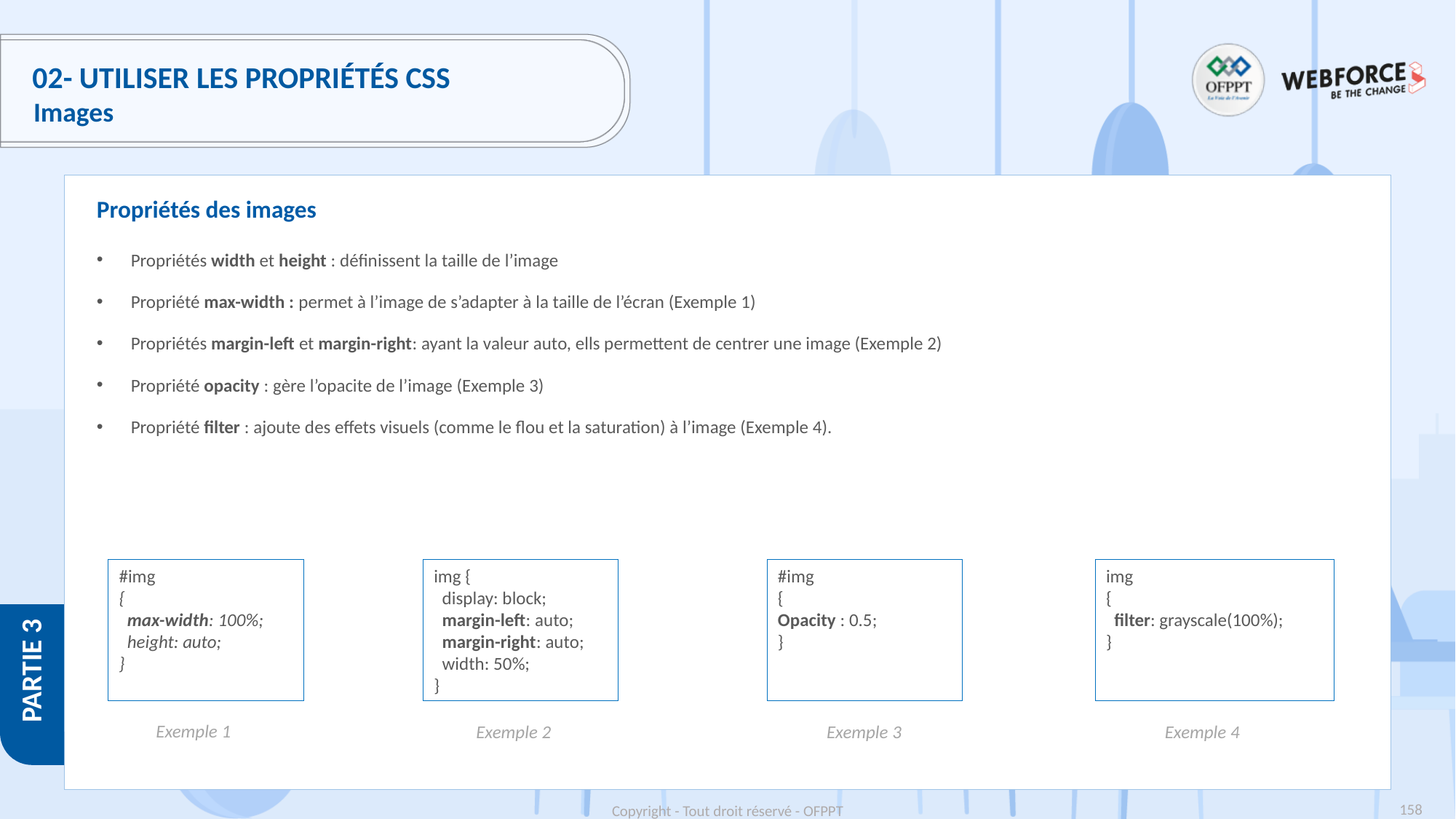

# 02- Utiliser les propriétés CSS
Images
Propriétés des images

Propriétés width et height : définissent la taille de l’image
Propriété max-width : permet à l’image de s’adapter à la taille de l’écran (Exemple 1)
Propriétés margin-left et margin-right: ayant la valeur auto, ells permettent de centrer une image (Exemple 2)
Propriété opacity : gère l’opacite de l’image (Exemple 3)
Propriété filter : ajoute des effets visuels (comme le flou et la saturation) à l’image (Exemple 4).

img
{
  filter: grayscale(100%);
}

#img
{
  max-width: 100%;
  height: auto;
}

img {
  display: block;
  margin-left: auto;
  margin-right: auto;
  width: 50%;
}
#img
{
Opacity : 0.5;
}

Exemple 1
Exemple 2
Exemple 3
Exemple 4